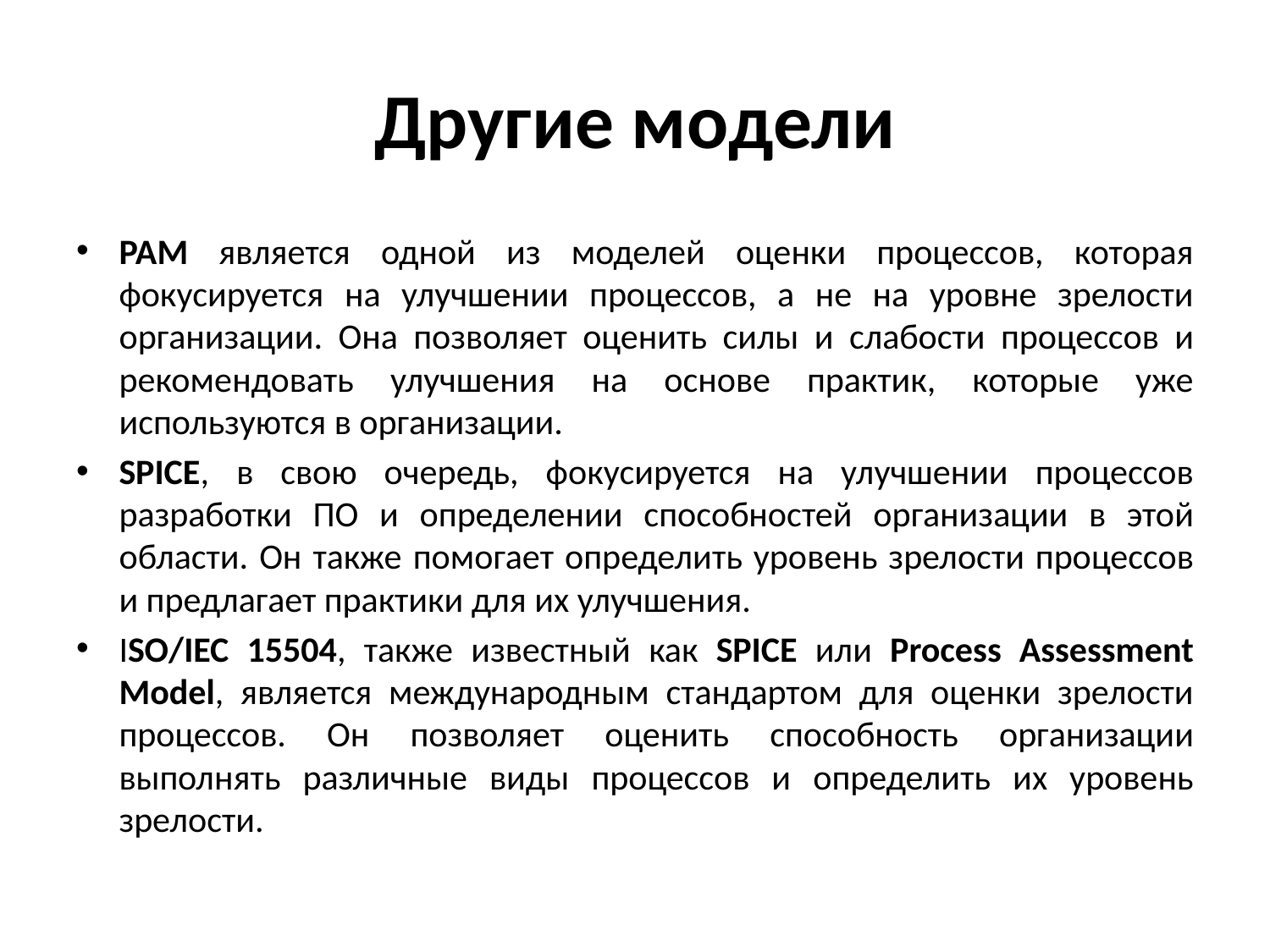

# Другие модели
PAM является одной из моделей оценки процессов, которая фокусируется на улучшении процессов, а не на уровне зрелости организации. Она позволяет оценить силы и слабости процессов и рекомендовать улучшения на основе практик, которые уже используются в организации.
SPICE, в свою очередь, фокусируется на улучшении процессов разработки ПО и определении способностей организации в этой области. Он также помогает определить уровень зрелости процессов и предлагает практики для их улучшения.
ISO/IEC 15504, также известный как SPICE или Process Assessment Model, является международным стандартом для оценки зрелости процессов. Он позволяет оценить способность организации выполнять различные виды процессов и определить их уровень зрелости.